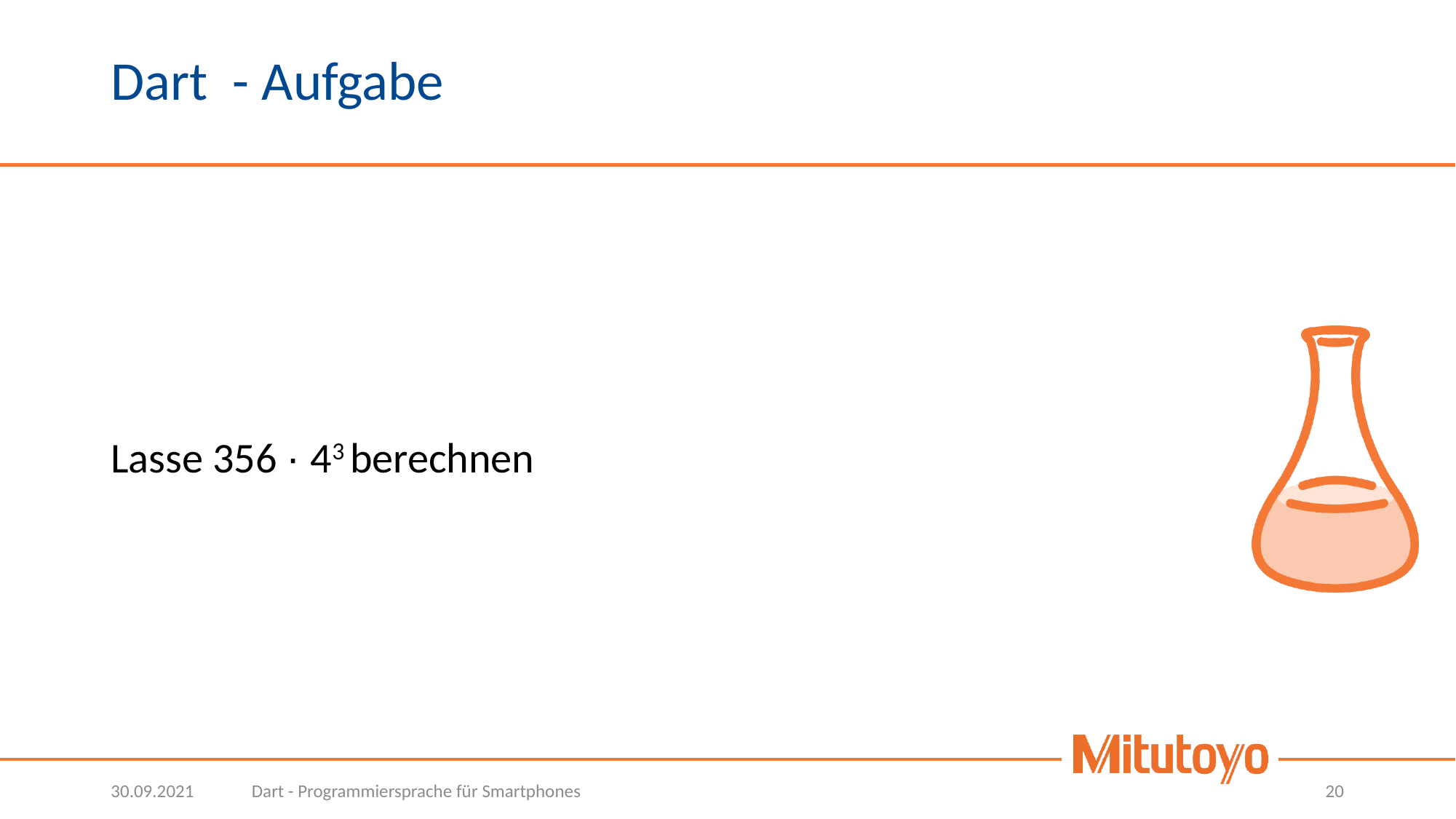

# Dart  - Aufgabe
Lasse 356 ∙ 43 berechnen
30.09.2021
Dart - Programmiersprache für Smartphones
20